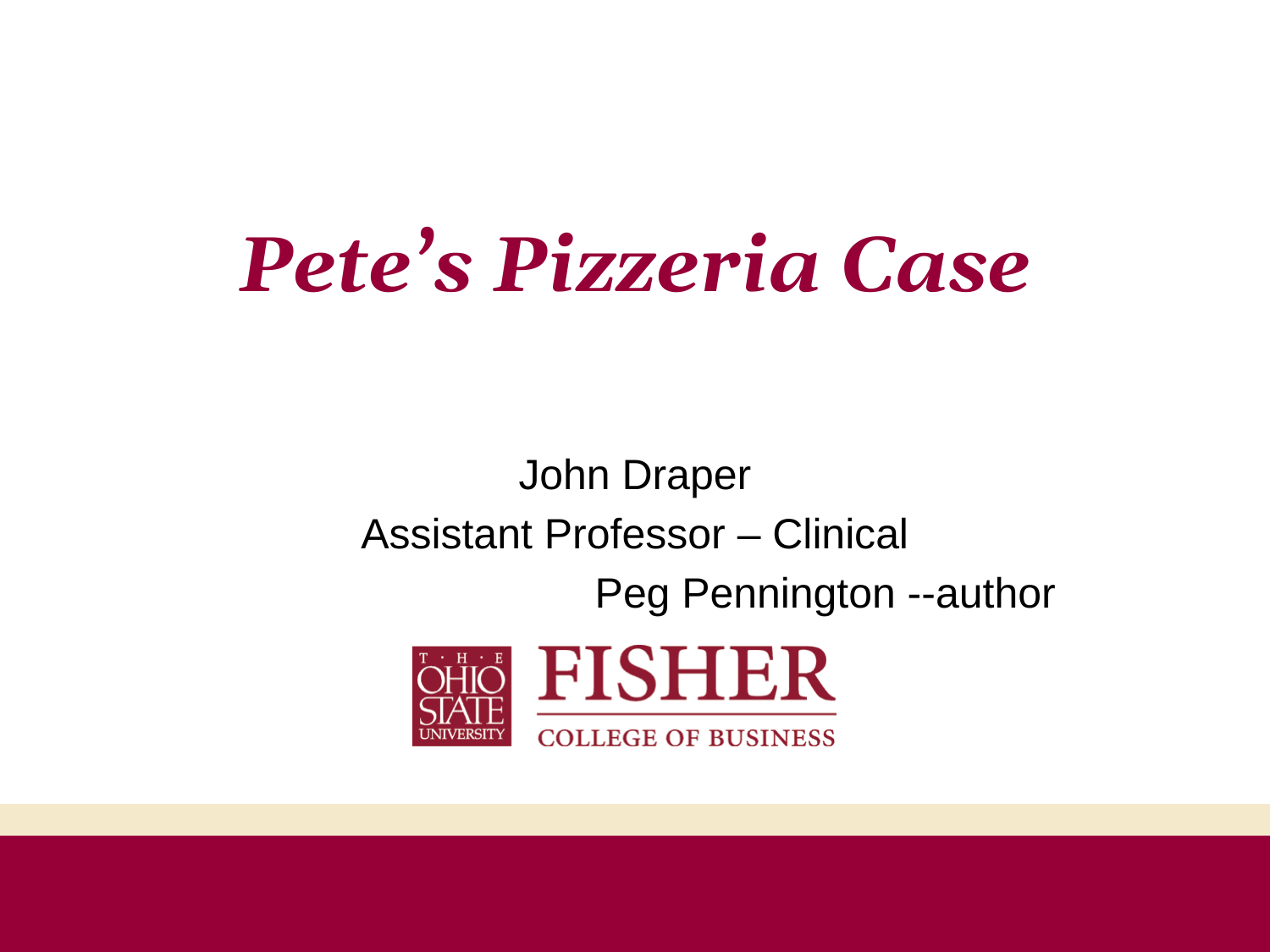

# Pete’s Pizzeria Case
John Draper
Assistant Professor – Clinical
			Peg Pennington --author